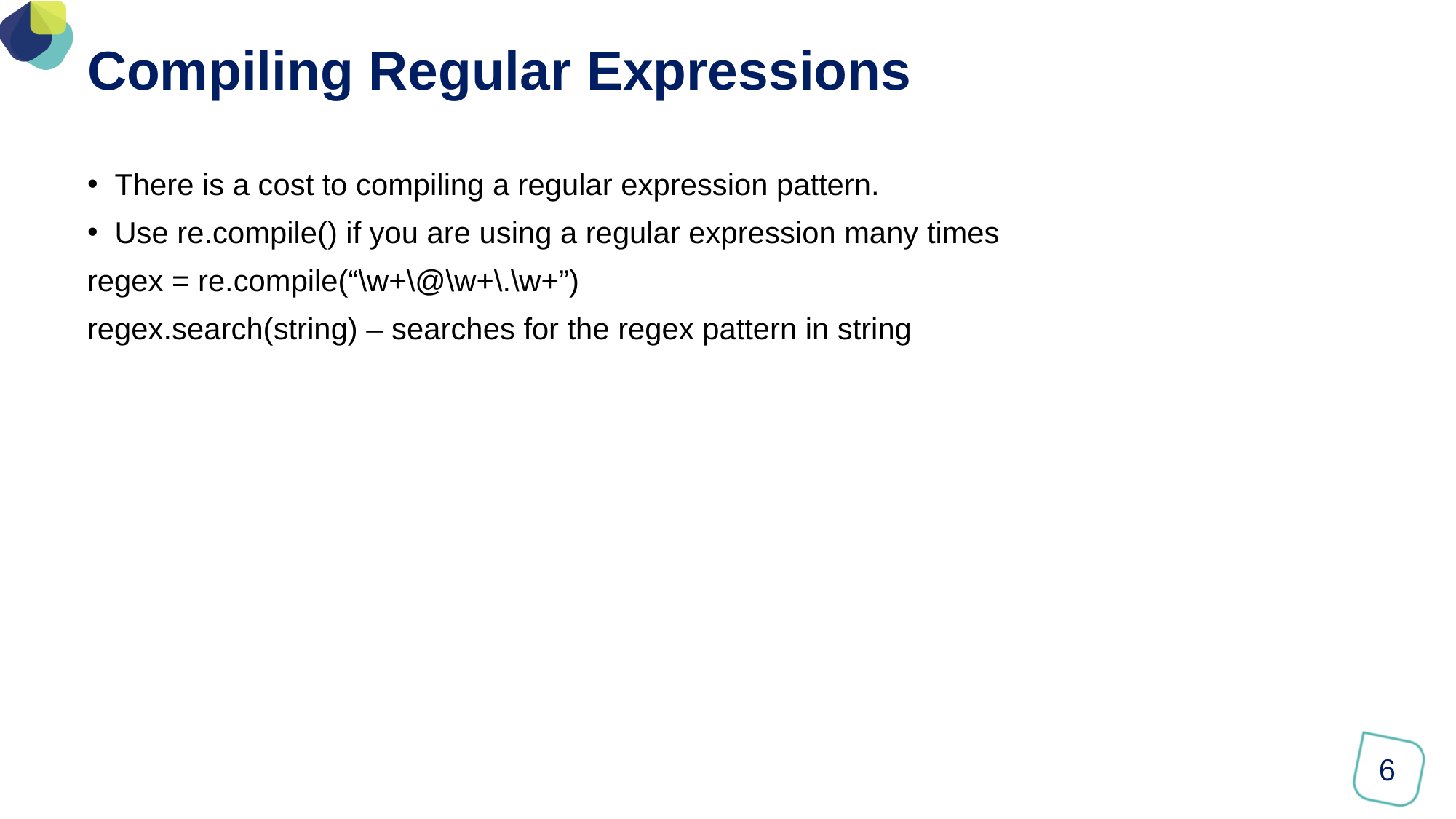

# Compiling Regular Expressions
There is a cost to compiling a regular expression pattern.
Use re.compile() if you are using a regular expression many times
regex = re.compile(“\w+\@\w+\.\w+”)
regex.search(string) – searches for the regex pattern in string